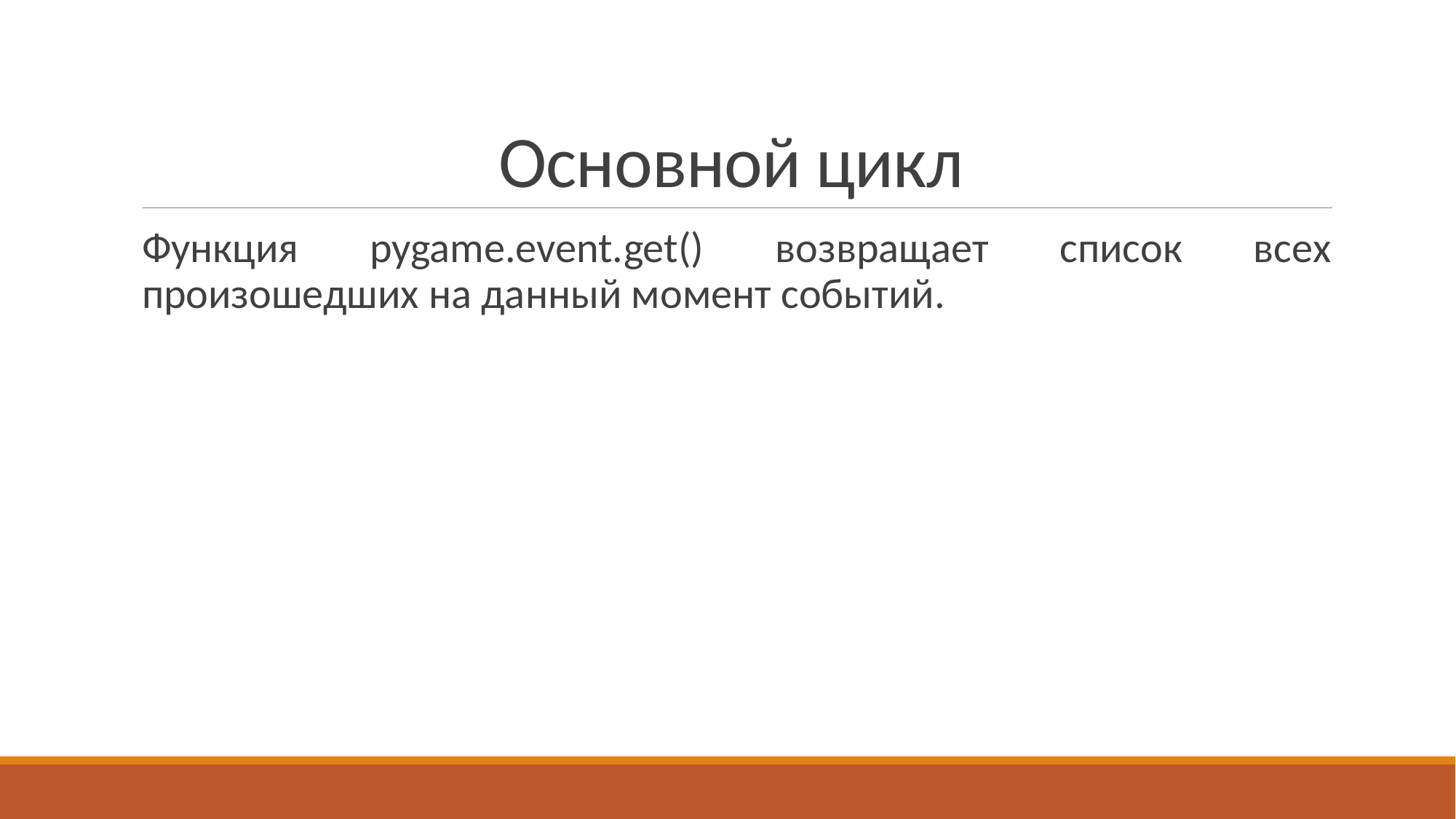

# Основной цикл
Функция pygame.event.get() возвращает список всех произошедших на данный момент событий.